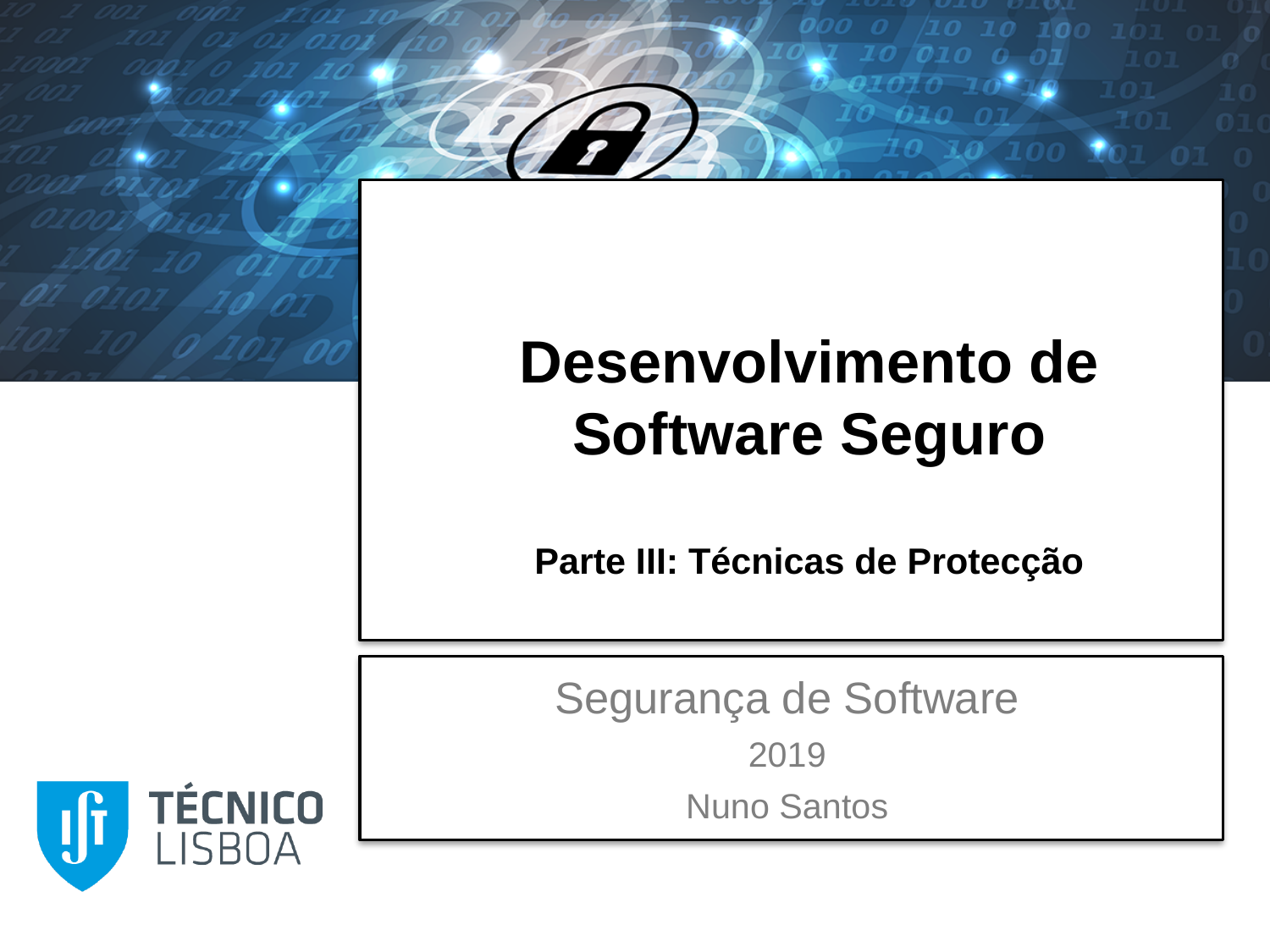

# Desenvolvimento de Software Seguro Parte III: Técnicas de Protecção
Segurança de Software
2019
Nuno Santos